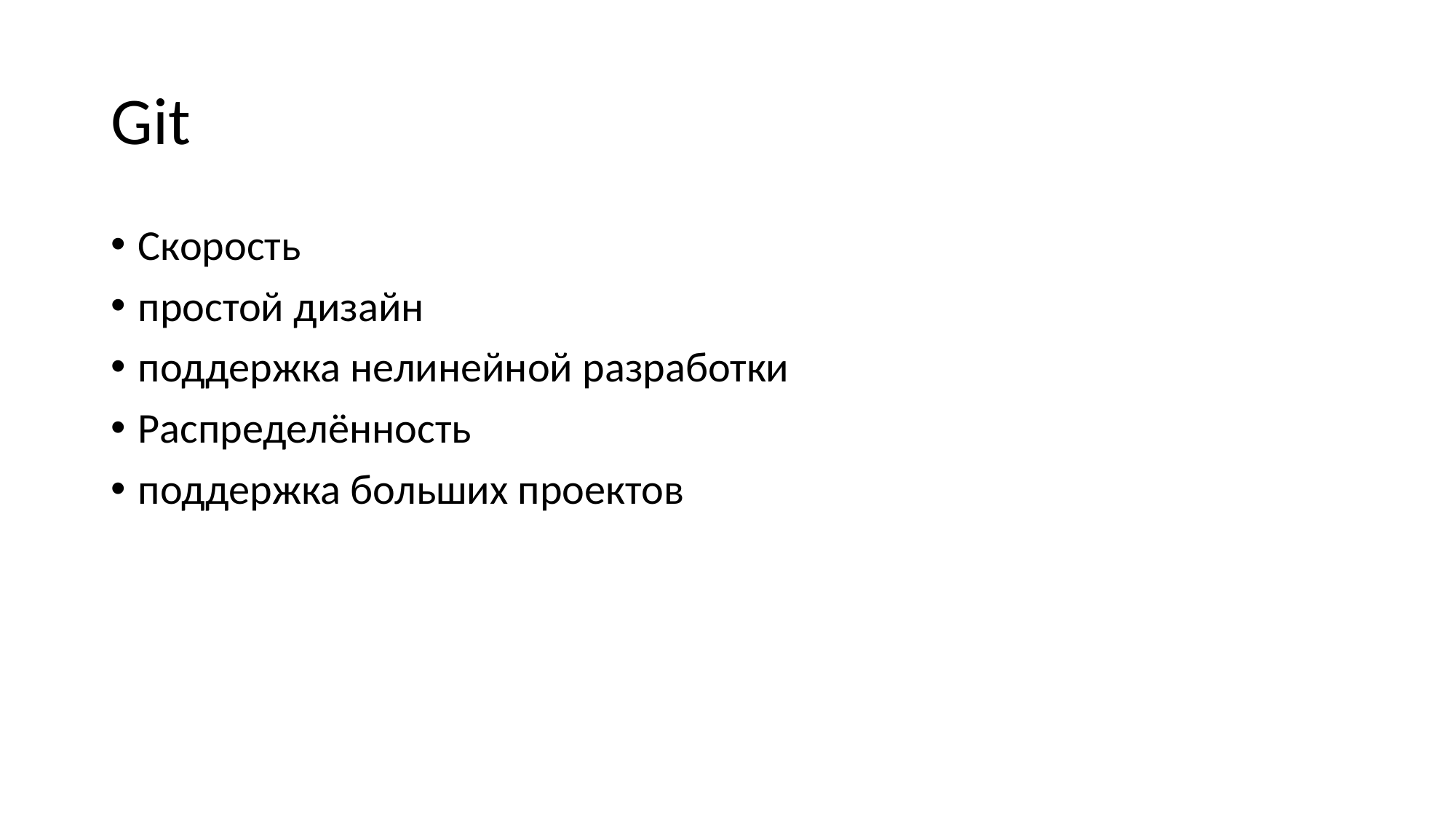

# Git
Скорость
простой дизайн
поддержка нелинейной разработки
Распределённость
поддержка больших проектов